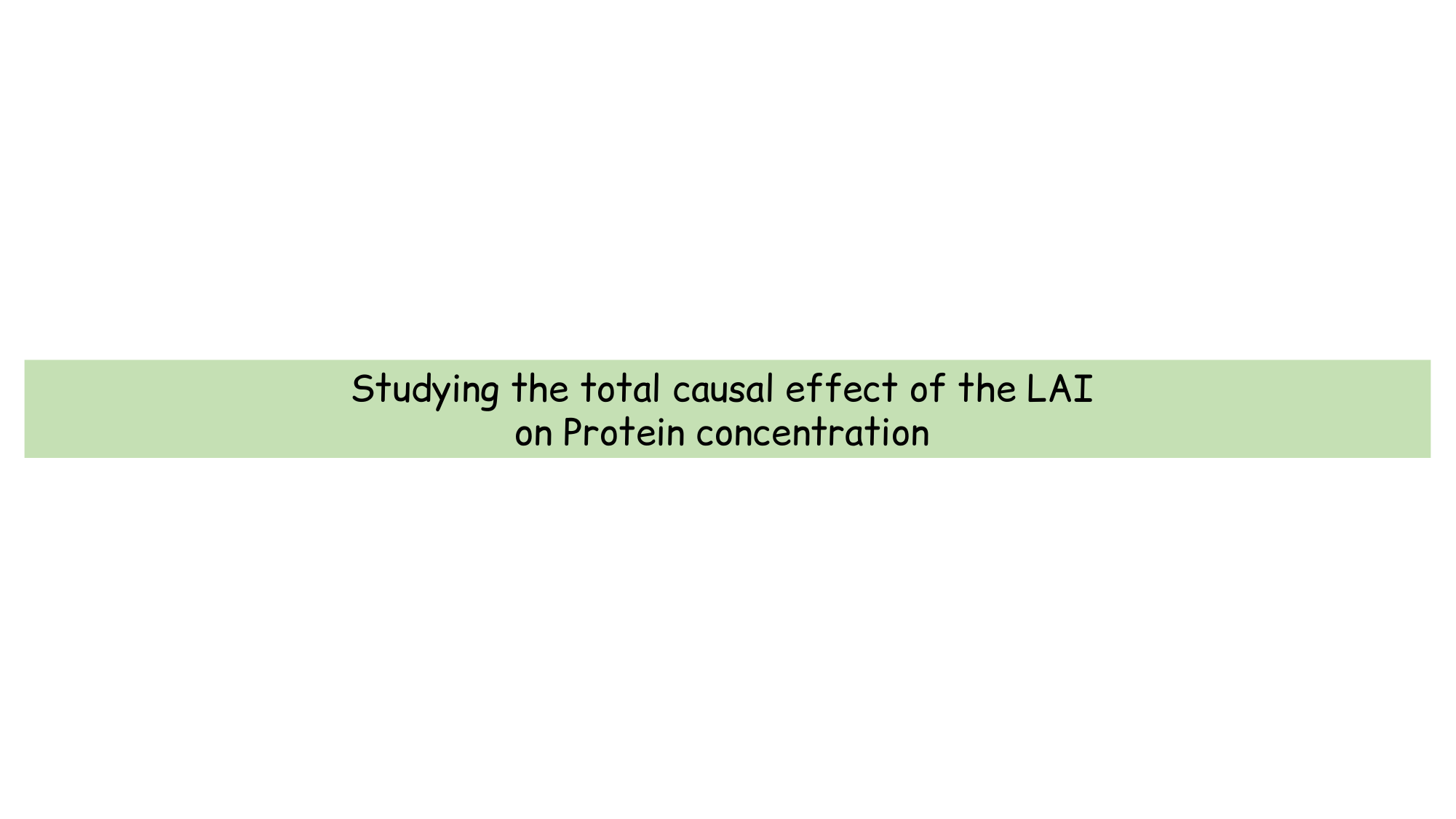

Studying the total causal effect of the LAI
on Protein concentration